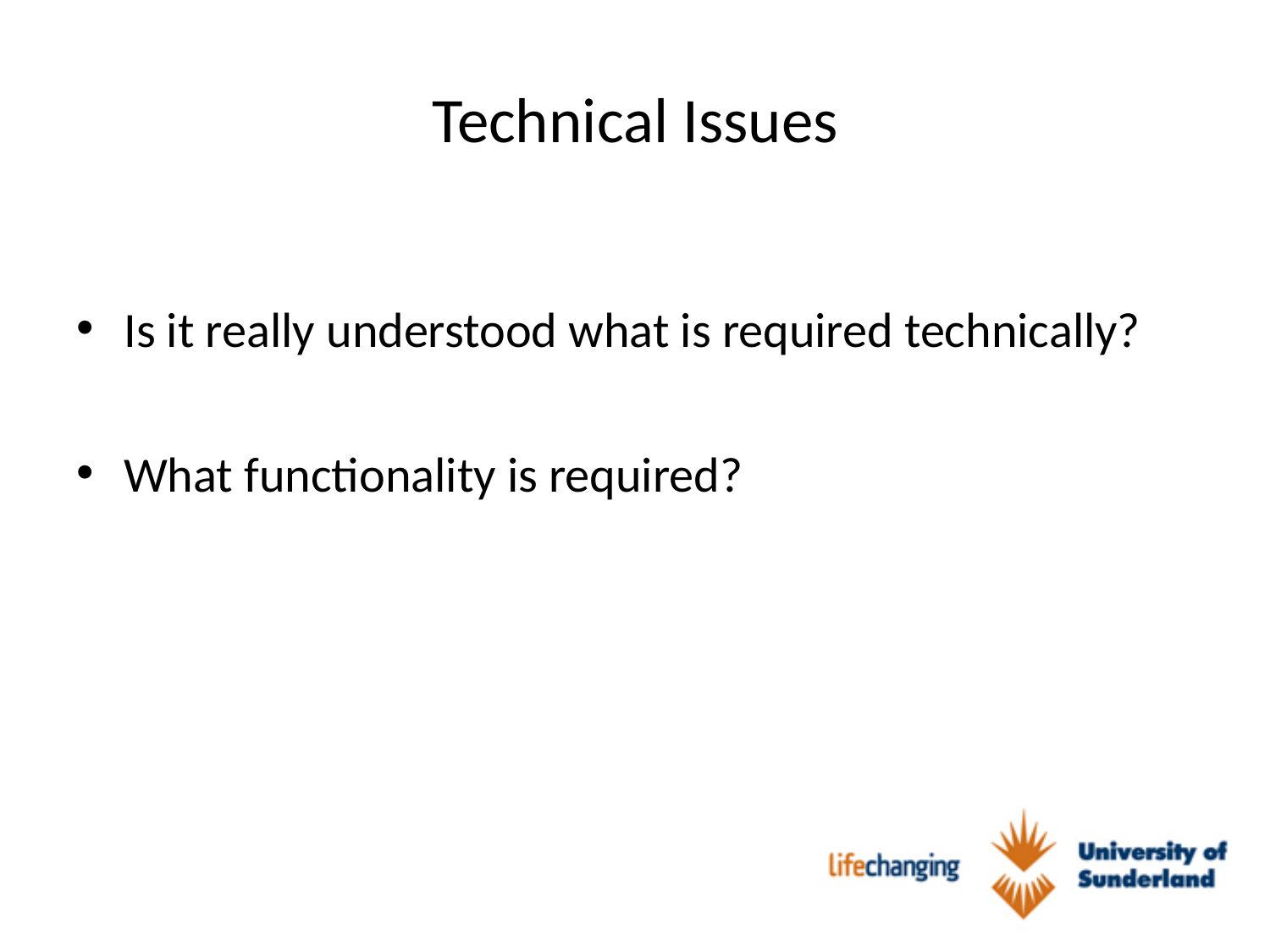

# Technical Issues

Is it really understood what is required technically?

What functionality is required?